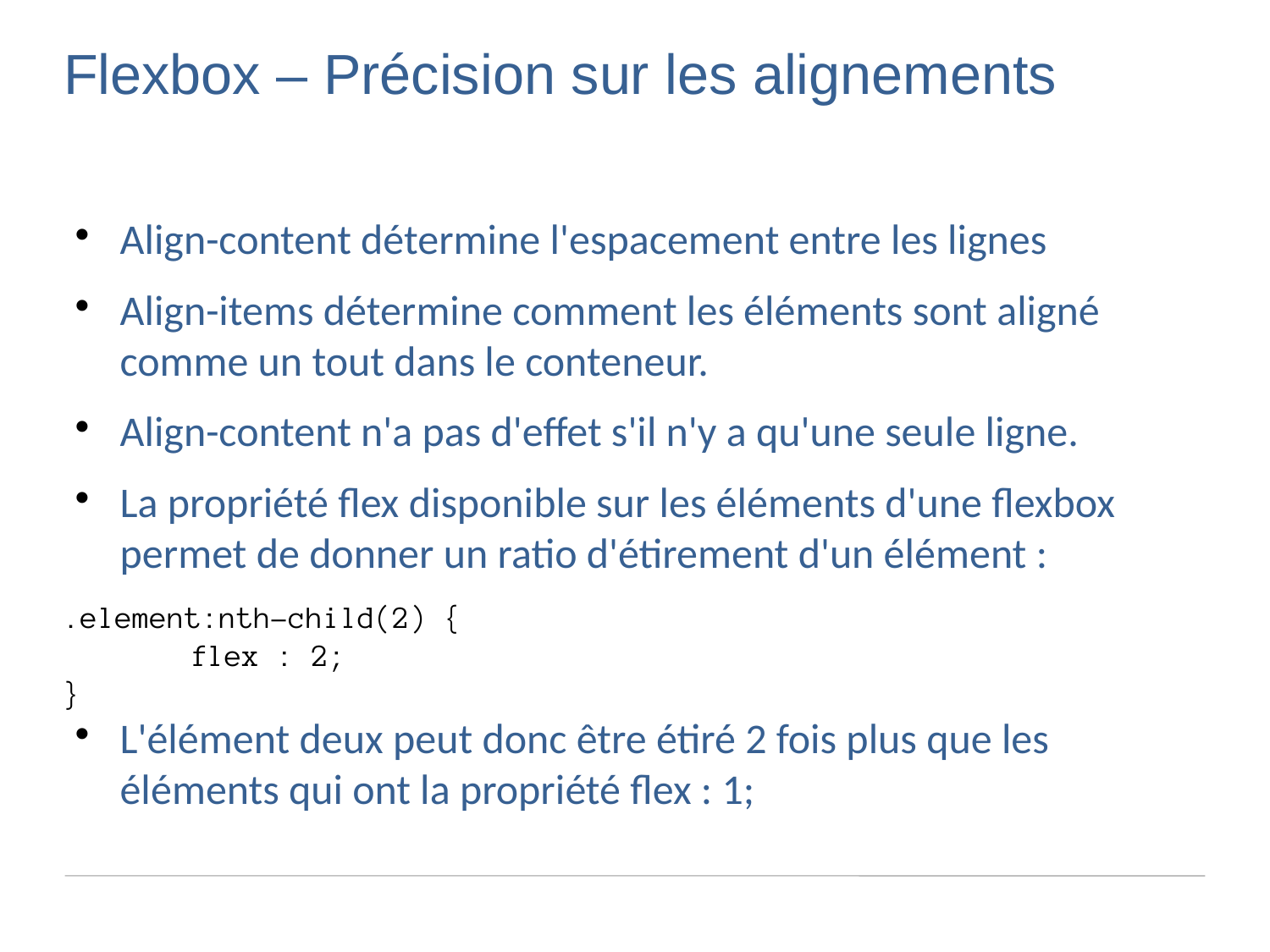

Flexbox – Précision sur les alignements
Align-content détermine l'espacement entre les lignes
Align-items détermine comment les éléments sont aligné comme un tout dans le conteneur.
Align-content n'a pas d'effet s'il n'y a qu'une seule ligne.
La propriété flex disponible sur les éléments d'une flexbox permet de donner un ratio d'étirement d'un élément :
.element:nth-child(2) {
    	flex : 2;
}
L'élément deux peut donc être étiré 2 fois plus que les éléments qui ont la propriété flex : 1;

Axe principal : vertical, axe secondaire : horizontal